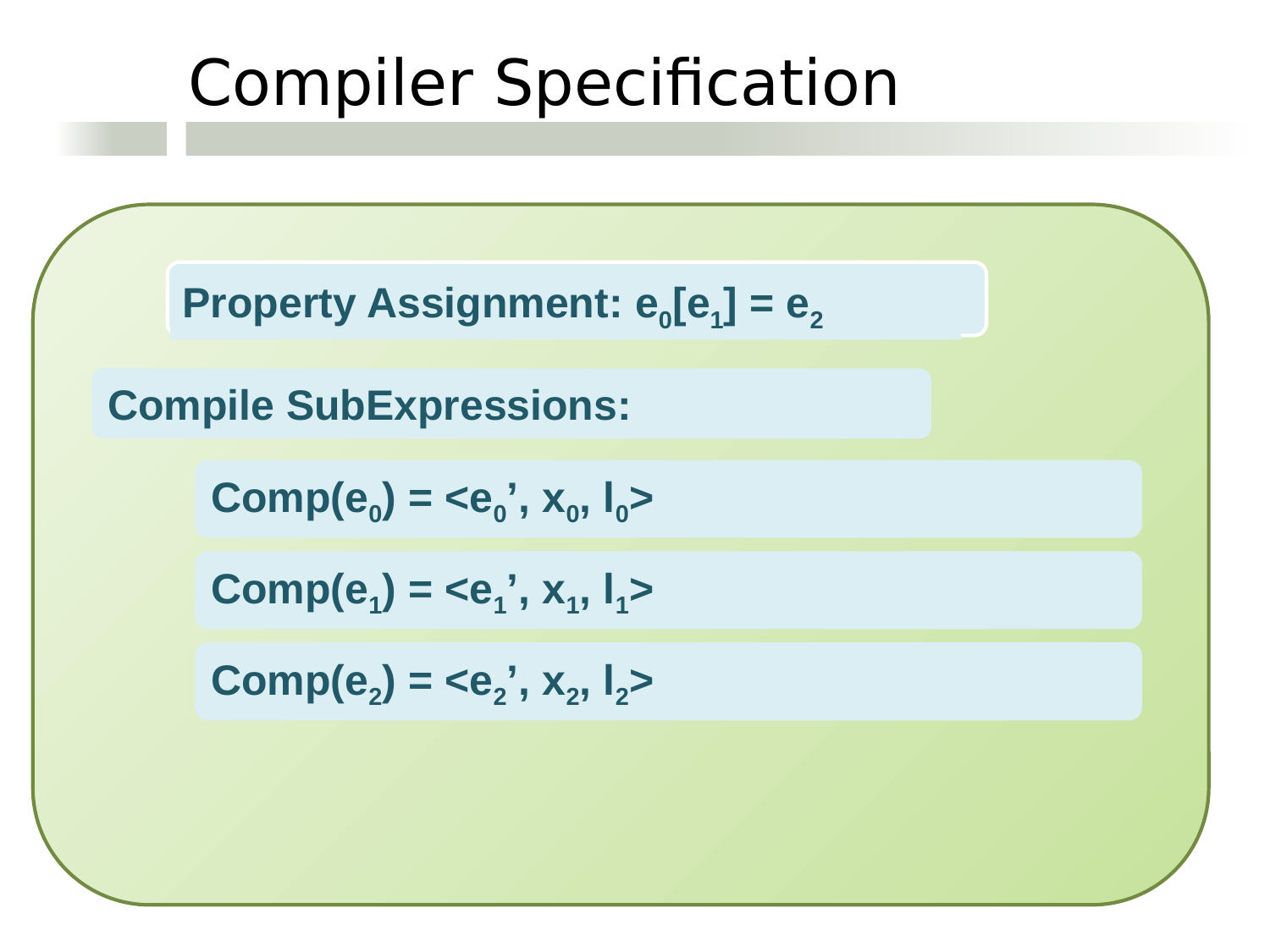

Compiler Specification

Property Assignment: e0[e1] = e2
Compile SubExpressions:
Comp(e0) = <e0’, x0, l0>
Comp(e1) = <e1’, x1, l1>
Comp(e2) = <e2’, x2, l2>